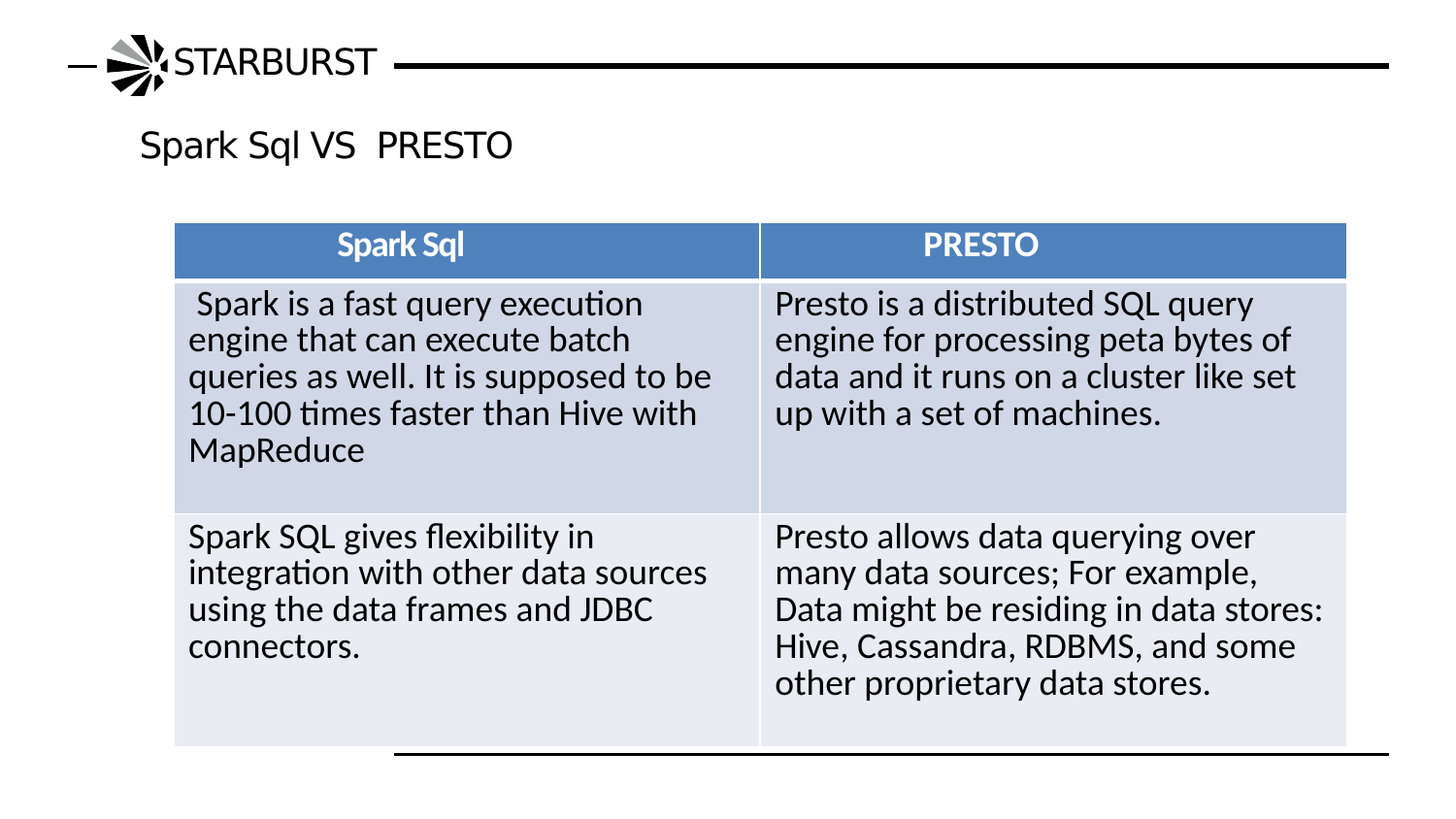

# STARBURST
Spark Sql VS  PRESTO
| Spark Sql | PRESTO |
| --- | --- |
| Spark is a fast query execution engine that can execute batch queries as well. It is supposed to be 10-100 times faster than Hive with MapReduce | Presto is a distributed SQL query engine for processing peta bytes of data and it runs on a cluster like set up with a set of machines. |
| Spark SQL gives flexibility in integration with other data sources using the data frames and JDBC connectors. | Presto allows data querying over many data sources; For example, Data might be residing in data stores: Hive, Cassandra, RDBMS, and some other proprietary data stores. |